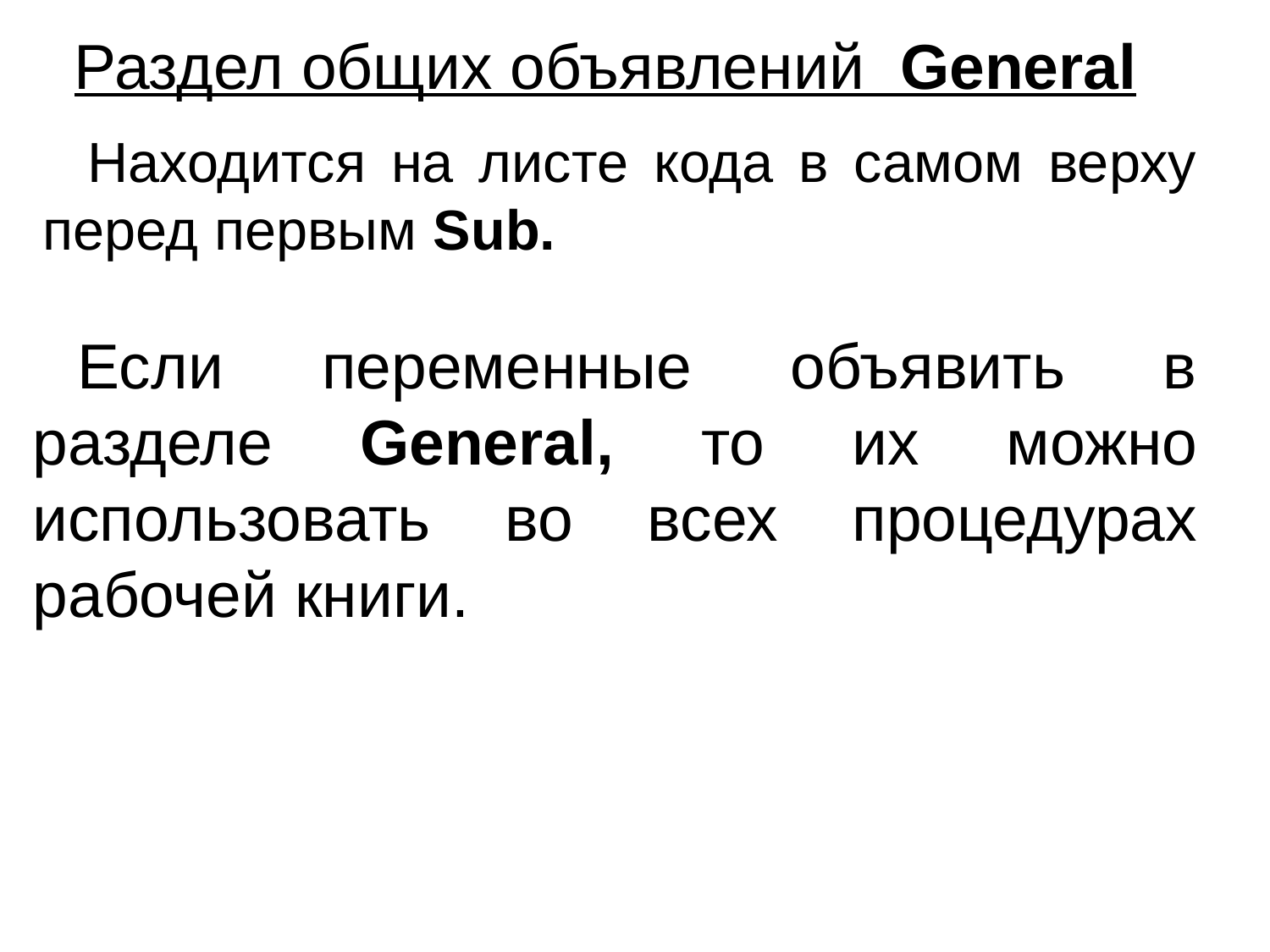

Раздел общих объявлений  General
Находится на листе кода в самом верху перед первым Sub.
Если переменные объявить в разделе General, то их можно использовать во всех процедурах рабочей книги.